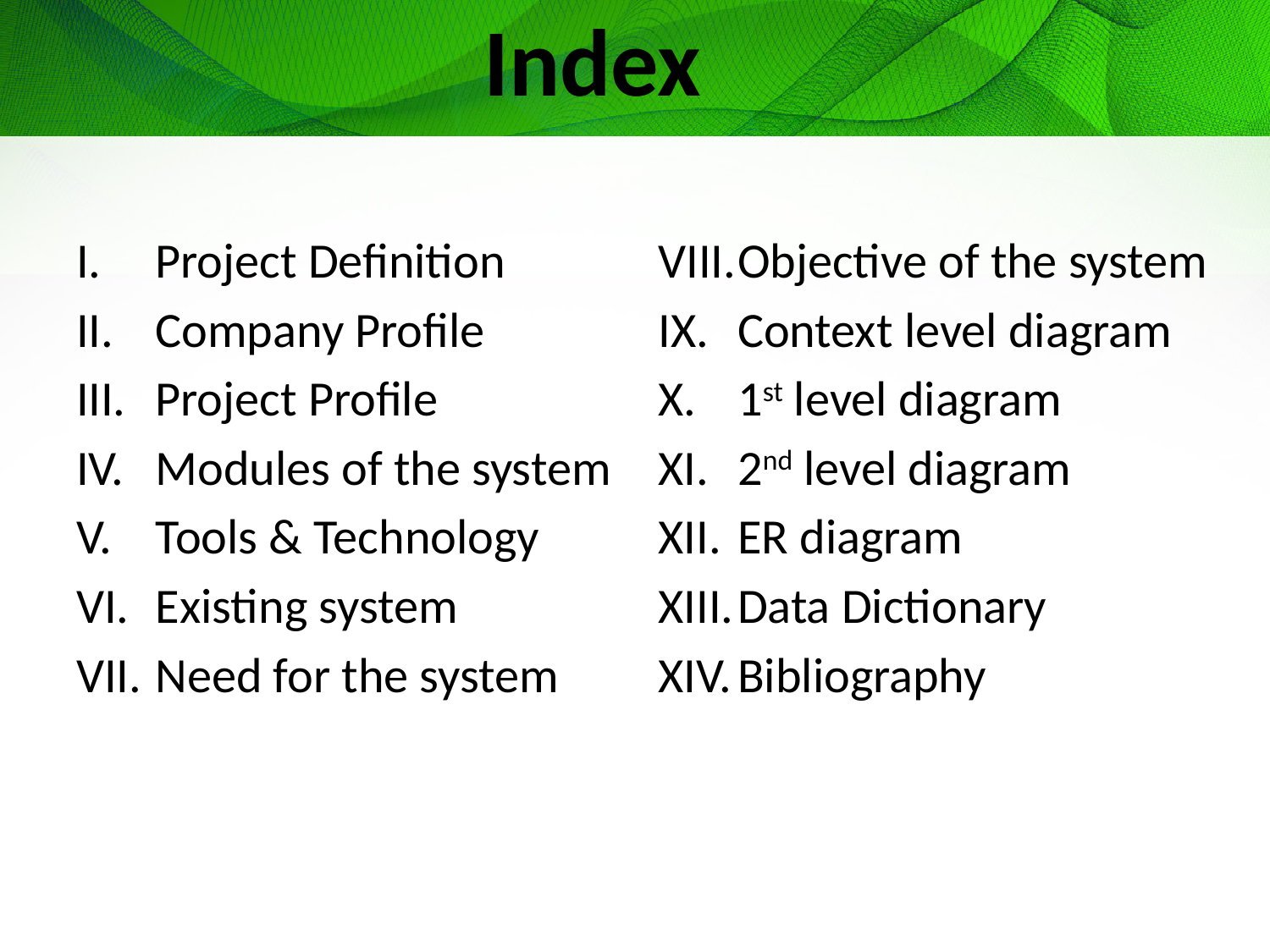

# Index
Project Definition
Company Profile
Project Profile
Modules of the system
Tools & Technology
Existing system
Need for the system
Objective of the system
Context level diagram
1st level diagram
2nd level diagram
ER diagram
Data Dictionary
Bibliography